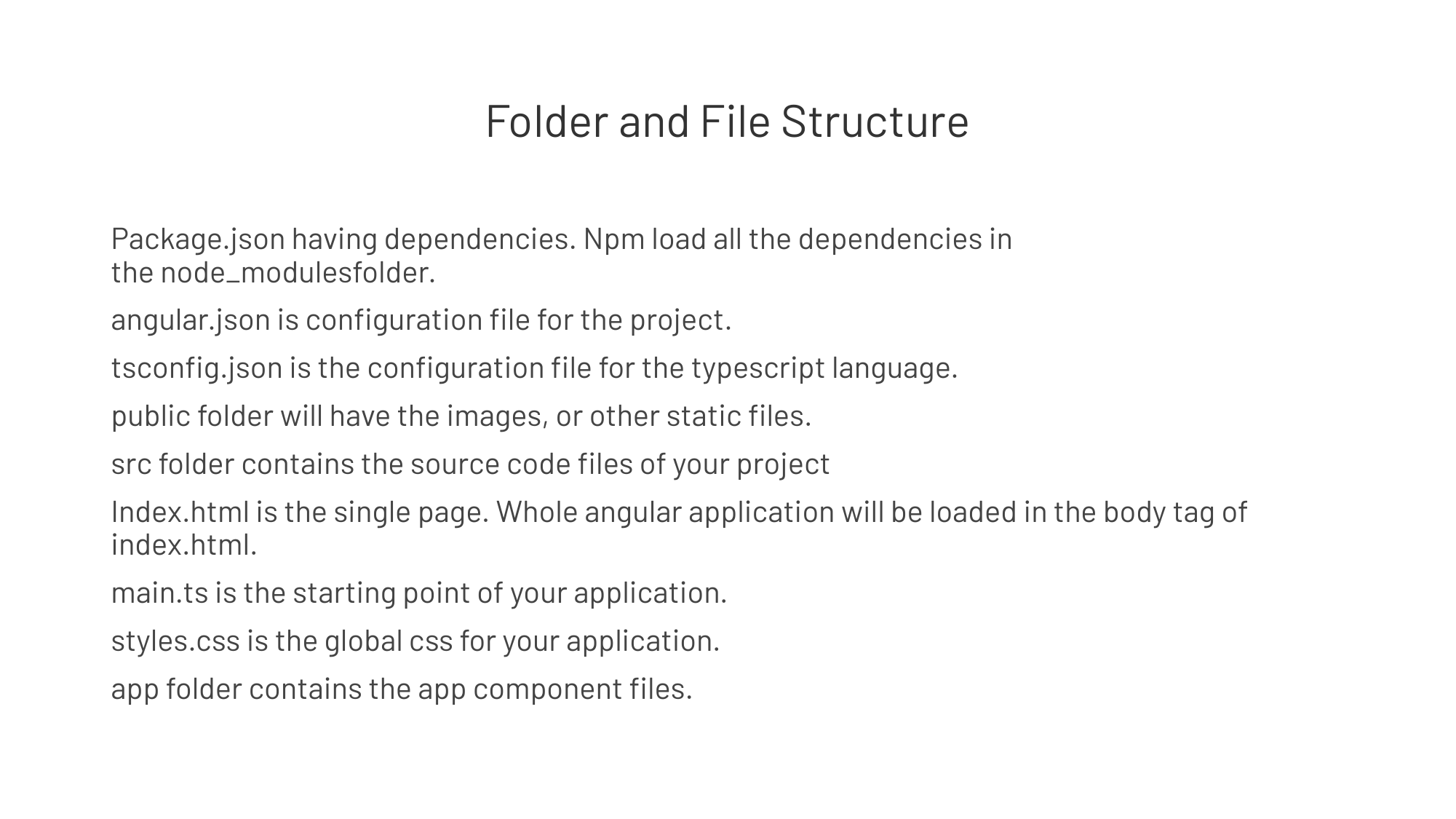

# Folder and File Structure
Package.json having dependencies. Npm load all the dependencies in the node_modulesfolder.
angular.json is configuration file for the project.
tsconfig.json is the configuration file for the typescript language.
public folder will have the images, or other static files.
src folder contains the source code files of your project
Index.html is the single page. Whole angular application will be loaded in the body tag of index.html.
main.ts is the starting point of your application.
styles.css is the global css for your application.
app folder contains the app component files.